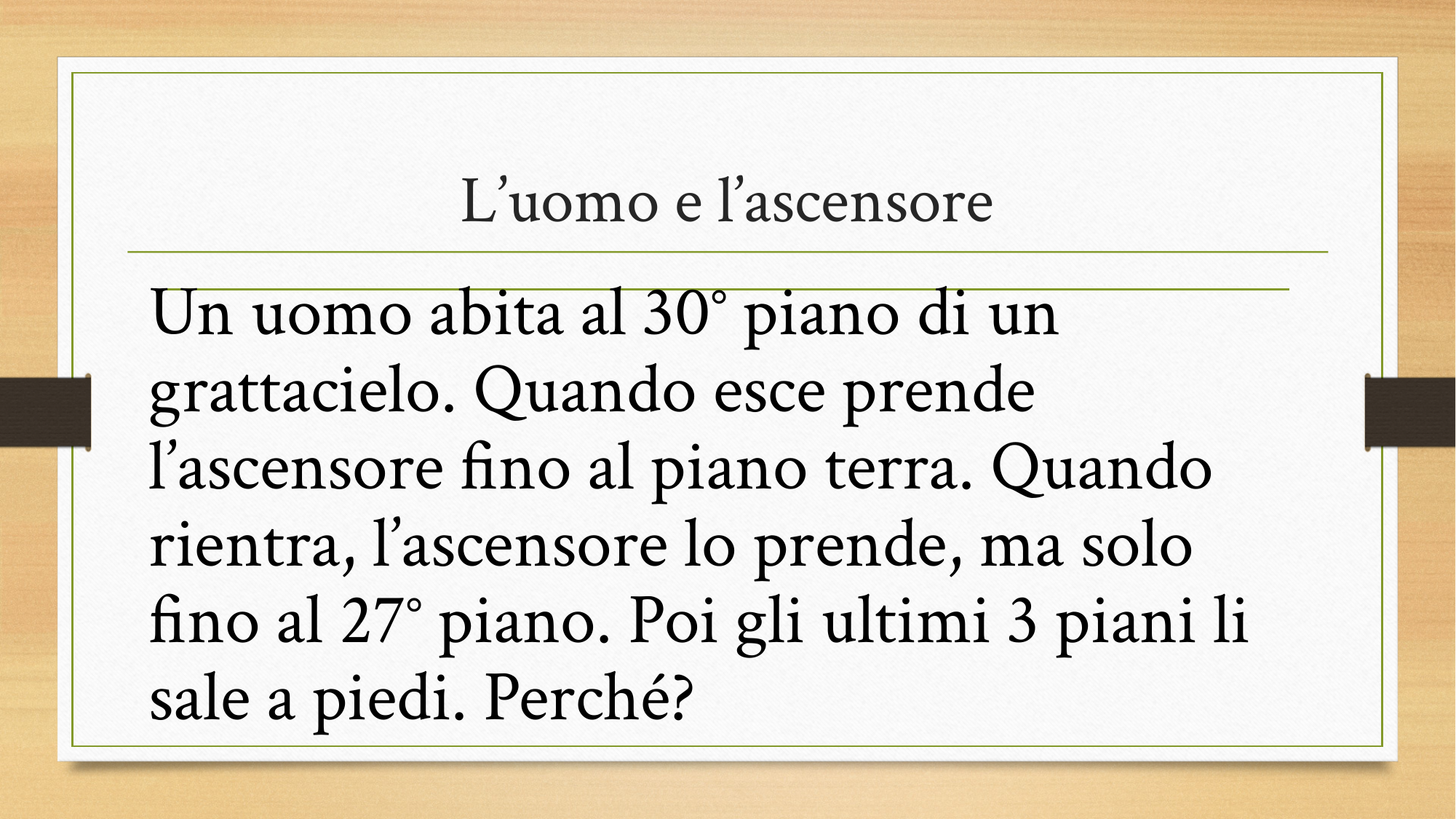

# L’uomo e l’ascensore
Un uomo abita al 30° piano di un grattacielo. Quando esce prende l’ascensore fino al piano terra. Quando rientra, l’ascensore lo prende, ma solo fino al 27° piano. Poi gli ultimi 3 piani li sale a piedi. Perché?